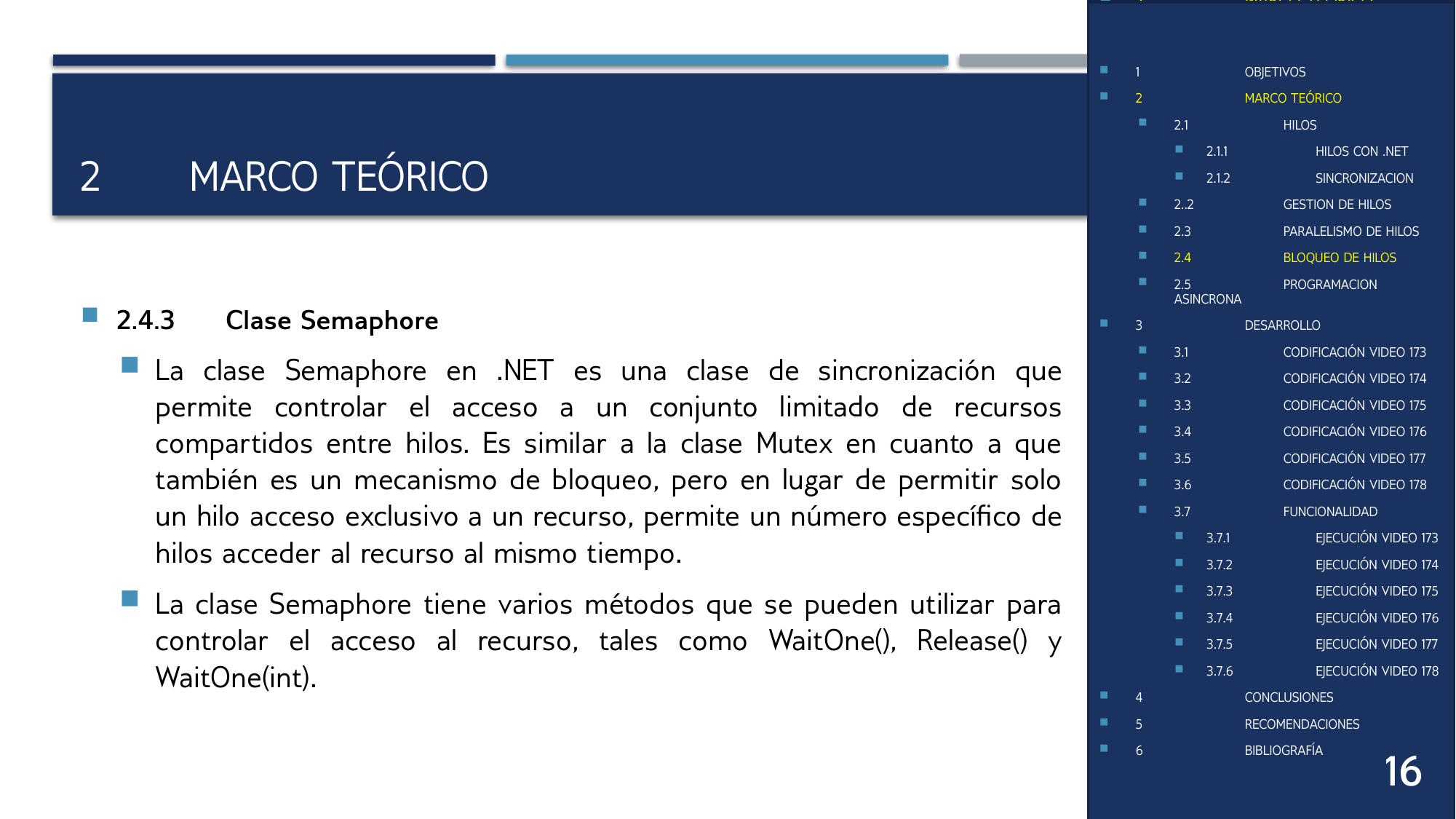

1	OBJETIVO
2	MARCO TEÓRICO
2.1	HILOS
2..2	PATRÓN MVC
3	DESARROLLO
3.1	CODIFICACIÓN VIDEO 173
3.2	CODIFICACIÓN VIDEO 174
3.3	CODIFICACIÓN VIDEO 175
3.4	CODIFICACIÓN VIDEO 176
3.5	CODIFICACIÓN VIDEO 177
3.6	CODIFICACIÓN VIDEO 178
3.7	FUNCIONALIDAD
3.7.1	EJECUCIÓN VIDEO 173
3.7.2	EJECUCIÓN VIDEO 174
3.7.3	EJECUCIÓN VIDEO 175
3.7.3	EJECUCIÓN VIDEO 176
3.7.3	EJECUCIÓN VIDEO 177
3.7.3	EJECUCIÓN VIDEO 178
4	CONCLUSIONES
5	RECOMENDACIONES
6	BIBLIOGRAFÍA
1	OBJETIVOS
2	MARCO TEÓRICO
2.1	HILOS
2.1.1	HILOS CON .NET
2.1.2	SINCRONIZACION
2..2	GESTION DE HILOS
2.3	PARALELISMO DE HILOS
2.4	BLOQUEO DE HILOS
2.5	PROGRAMACION ASINCRONA
3	DESARROLLO
3.1	CODIFICACIÓN VIDEO 173
3.2	CODIFICACIÓN VIDEO 174
3.3	CODIFICACIÓN VIDEO 175
3.4	CODIFICACIÓN VIDEO 176
3.5	CODIFICACIÓN VIDEO 177
3.6	CODIFICACIÓN VIDEO 178
3.7	FUNCIONALIDAD
3.7.1	EJECUCIÓN VIDEO 173
3.7.2	EJECUCIÓN VIDEO 174
3.7.3	EJECUCIÓN VIDEO 175
3.7.4	EJECUCIÓN VIDEO 176
3.7.5	EJECUCIÓN VIDEO 177
3.7.6	EJECUCIÓN VIDEO 178
4	CONCLUSIONES
5	RECOMENDACIONES
6	BIBLIOGRAFÍA
# 2	Marco teórico
2.4.3	Clase Semaphore
La clase Semaphore en .NET es una clase de sincronización que permite controlar el acceso a un conjunto limitado de recursos compartidos entre hilos. Es similar a la clase Mutex en cuanto a que también es un mecanismo de bloqueo, pero en lugar de permitir solo un hilo acceso exclusivo a un recurso, permite un número específico de hilos acceder al recurso al mismo tiempo.
La clase Semaphore tiene varios métodos que se pueden utilizar para controlar el acceso al recurso, tales como WaitOne(), Release() y WaitOne(int).
16
14